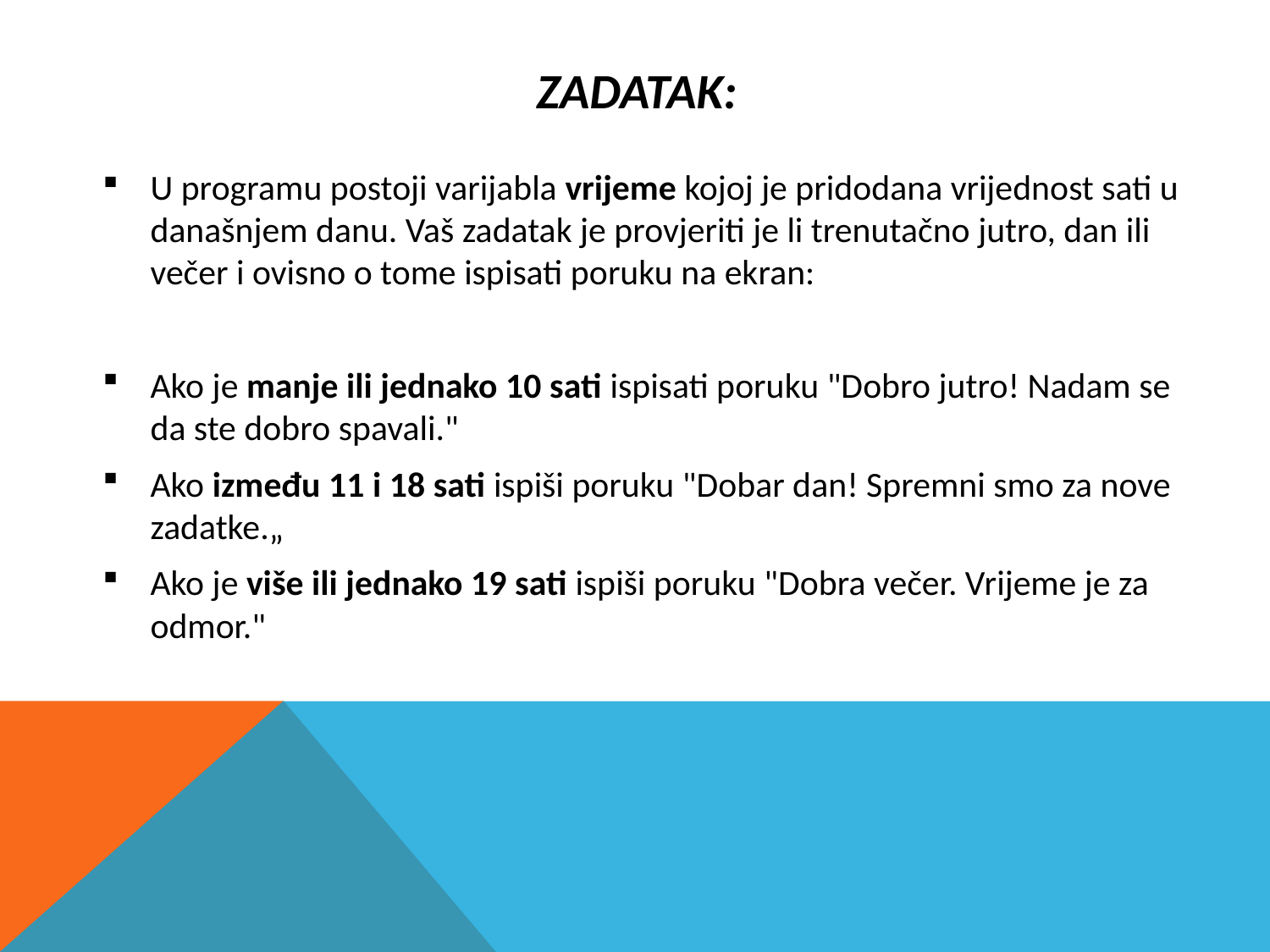

# Zadatak:
U programu postoji varijabla vrijeme kojoj je pridodana vrijednost sati u današnjem danu. Vaš zadatak je provjeriti je li trenutačno jutro, dan ili večer i ovisno o tome ispisati poruku na ekran:

Ako je manje ili jednako 10 sati ispisati poruku "Dobro jutro! Nadam se da ste dobro spavali."
Ako između 11 i 18 sati ispiši poruku "Dobar dan! Spremni smo za nove zadatke.„
Ako je više ili jednako 19 sati ispiši poruku "Dobra večer. Vrijeme je za odmor."